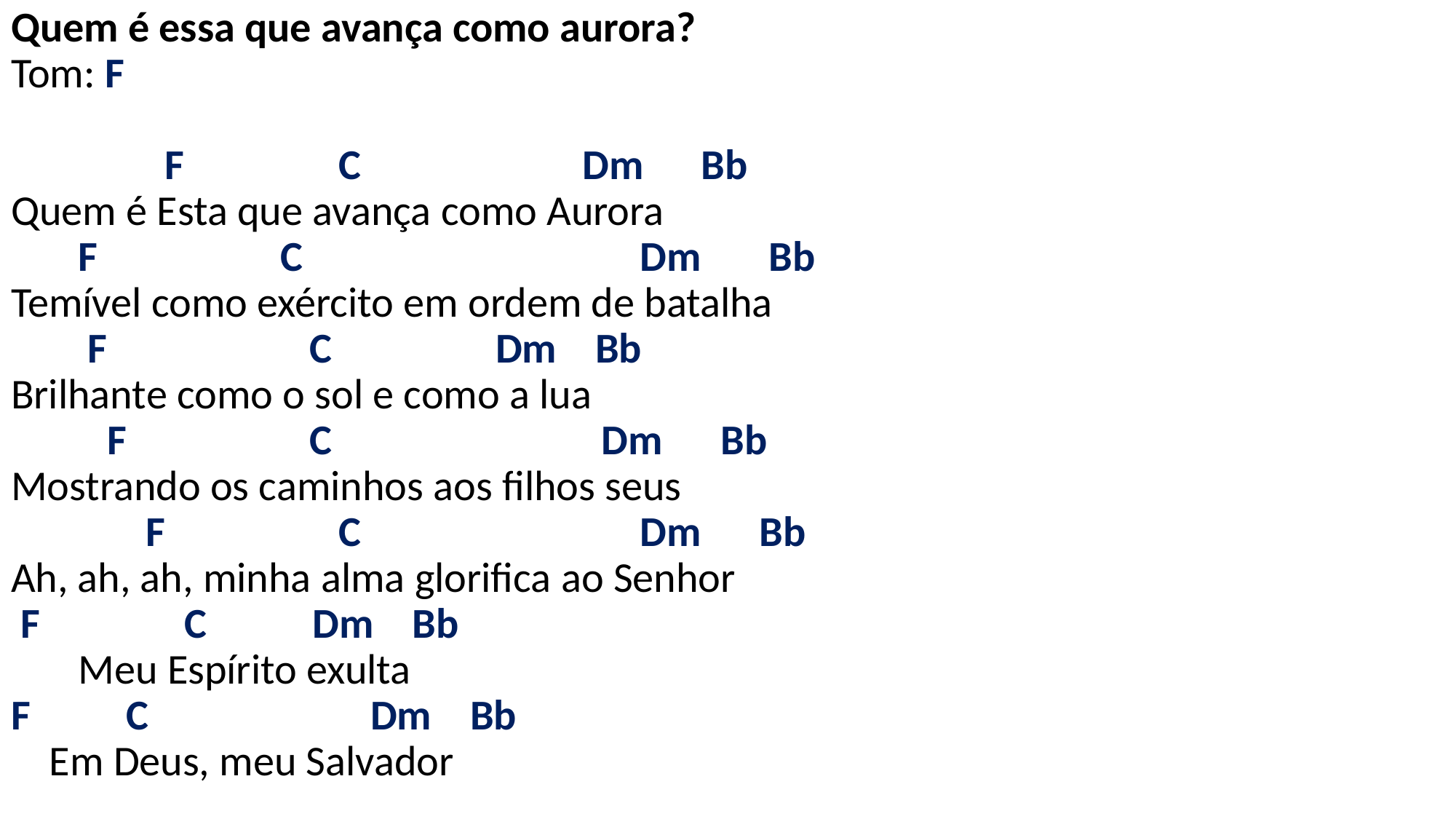

# Quem é essa que avança como aurora? Tom: F F                C                       Dm      Bb Quem é Esta que avança como Aurora F                   C                                   Dm       Bb Temível como exército em ordem de batalha F                     C                 Dm    Bb Brilhante como o sol e como a lua F                   C                            Dm      Bb Mostrando os caminhos aos filhos seus F                  C                             Dm      Bb Ah, ah, ah, minha alma glorifica ao Senhor F               C           Dm    Bb Meu Espírito exulta F          C                       Dm    Bb Em Deus, meu Salvador